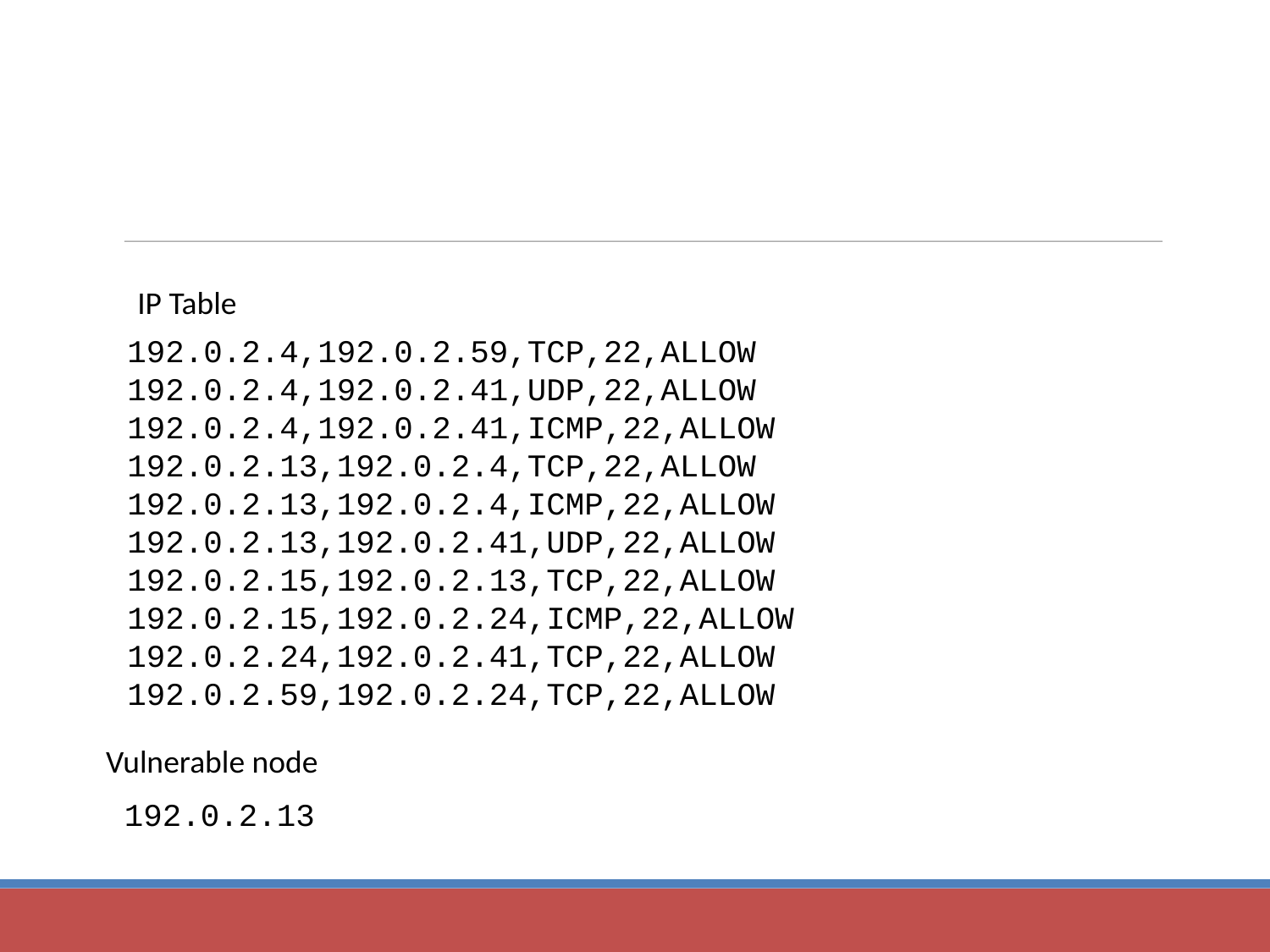

INPUTS
IP Table
192.0.2.4,192.0.2.59,TCP,22,ALLOW
192.0.2.4,192.0.2.41,UDP,22,ALLOW
192.0.2.4,192.0.2.41,ICMP,22,ALLOW
192.0.2.13,192.0.2.4,TCP,22,ALLOW
192.0.2.13,192.0.2.4,ICMP,22,ALLOW
192.0.2.13,192.0.2.41,UDP,22,ALLOW
192.0.2.15,192.0.2.13,TCP,22,ALLOW
192.0.2.15,192.0.2.24,ICMP,22,ALLOW
192.0.2.24,192.0.2.41,TCP,22,ALLOW
192.0.2.59,192.0.2.24,TCP,22,ALLOW

Vulnerable node
192.0.2.13